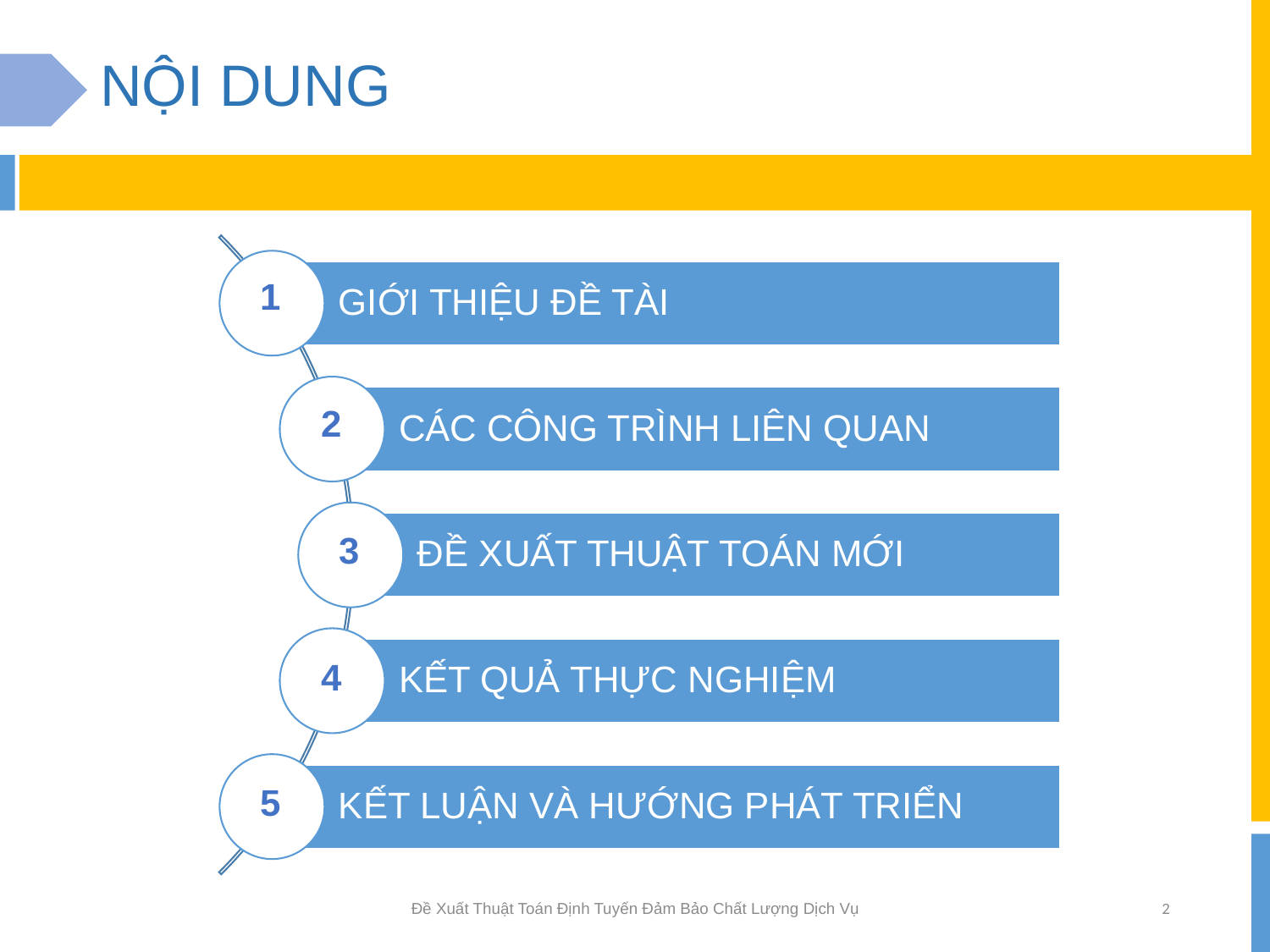

# NỘI DUNG
GIỚI THIỆU ĐỀ TÀI
CÁC CÔNG TRÌNH LIÊN QUAN
ĐỀ XUẤT THUẬT TOÁN MỚI
KẾT QUẢ THỰC NGHIỆM
KẾT LUẬN VÀ HƯỚNG PHÁT TRIỂN
1
2
3
4
5
Đề Xuất Thuật Toán Định Tuyến Đảm Bảo Chất Lượng Dịch Vụ
2